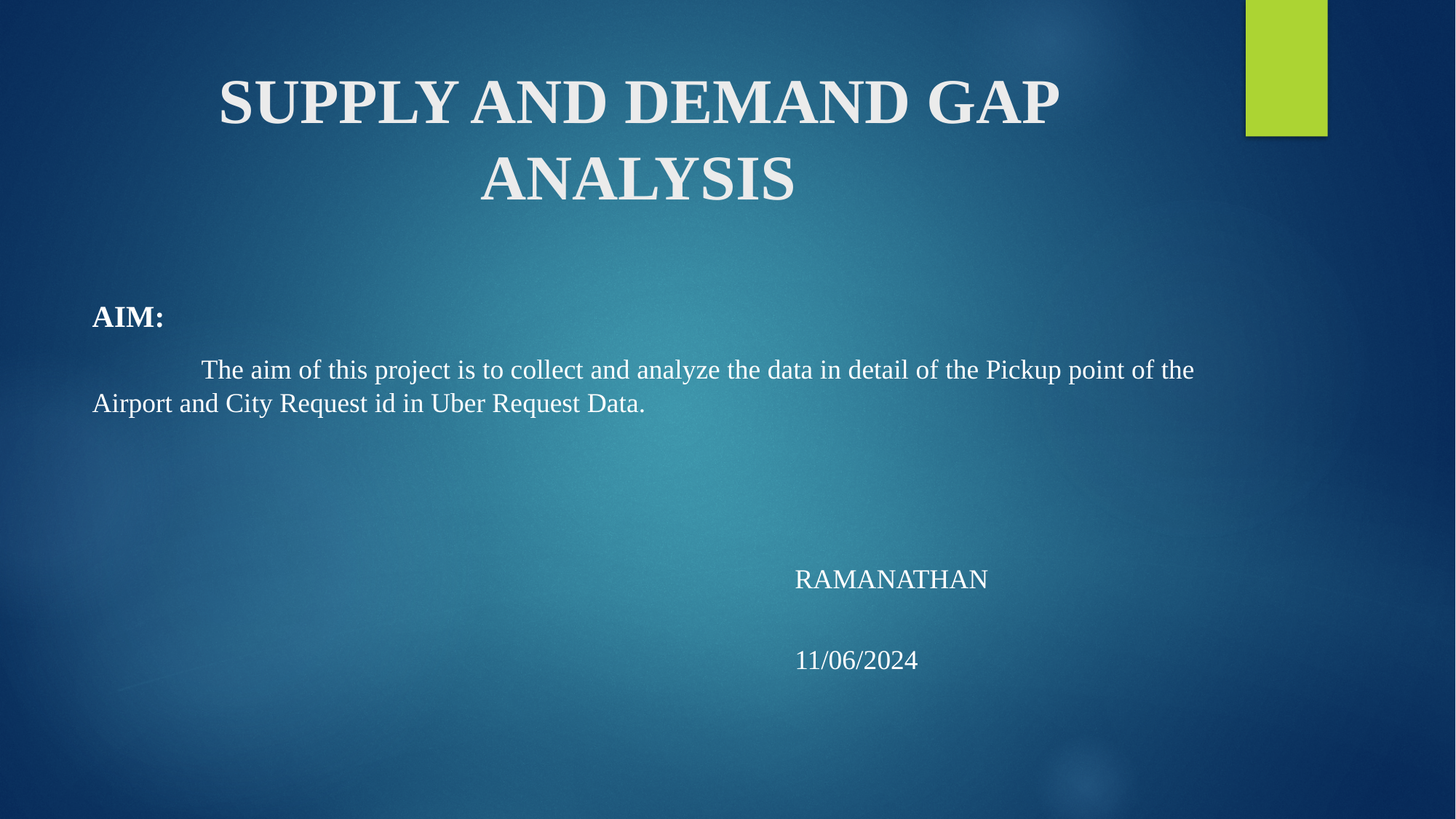

# SUPPLY AND DEMAND GAP ANALYSIS

AIM:
	The aim of this project is to collect and analyze the data in detail of the Pickup point of the Airport and City Request id in Uber Request Data.

															RAMANATHAN
								     							11/06/2024